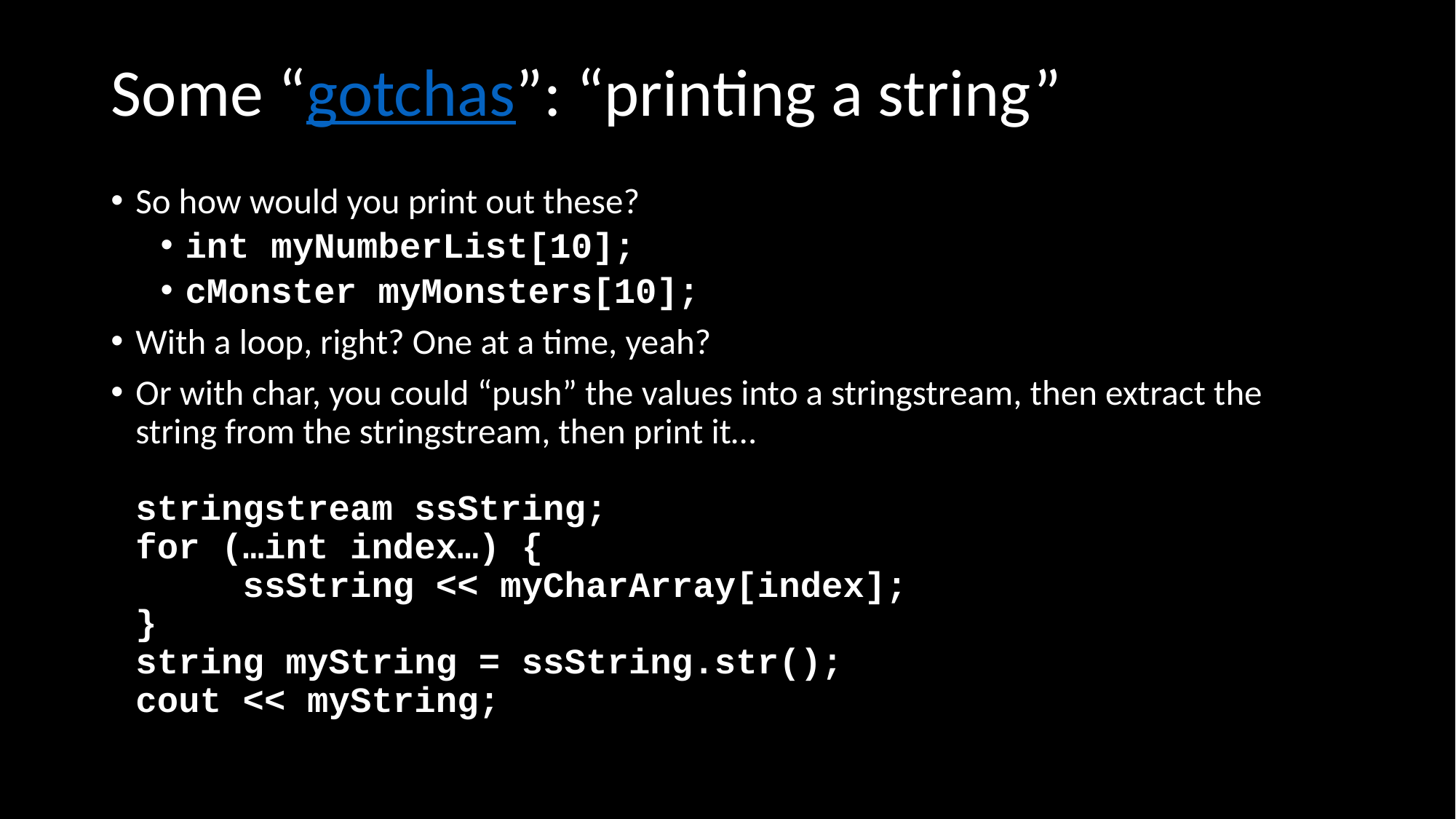

# Some “gotchas”: “printing a string”
So how would you print out these?
int myNumberList[10];
cMonster myMonsters[10];
With a loop, right? One at a time, yeah?
Or with char, you could “push” the values into a stringstream, then extract the string from the stringstream, then print it…
stringstream ssString;
for (…int index…) {
     ssString << myCharArray[index];
}
string myString = ssString.str();
cout << myString;